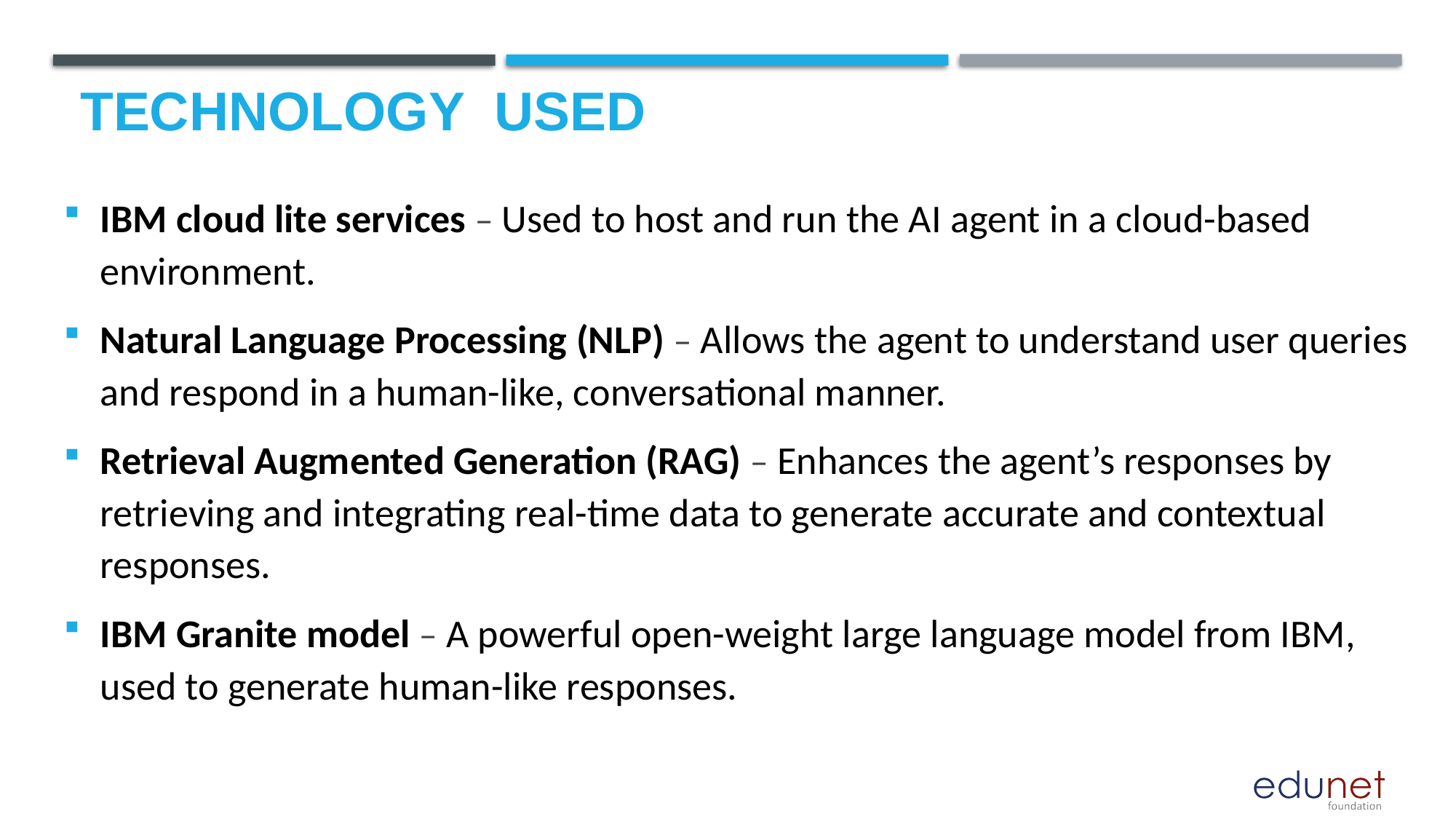

# Technology  used
IBM cloud lite services – Used to host and run the AI agent in a cloud-based environment.
Natural Language Processing (NLP) – Allows the agent to understand user queries and respond in a human-like, conversational manner.
Retrieval Augmented Generation (RAG) – Enhances the agent’s responses by retrieving and integrating real-time data to generate accurate and contextual responses.
IBM Granite model – A powerful open-weight large language model from IBM, used to generate human-like responses.